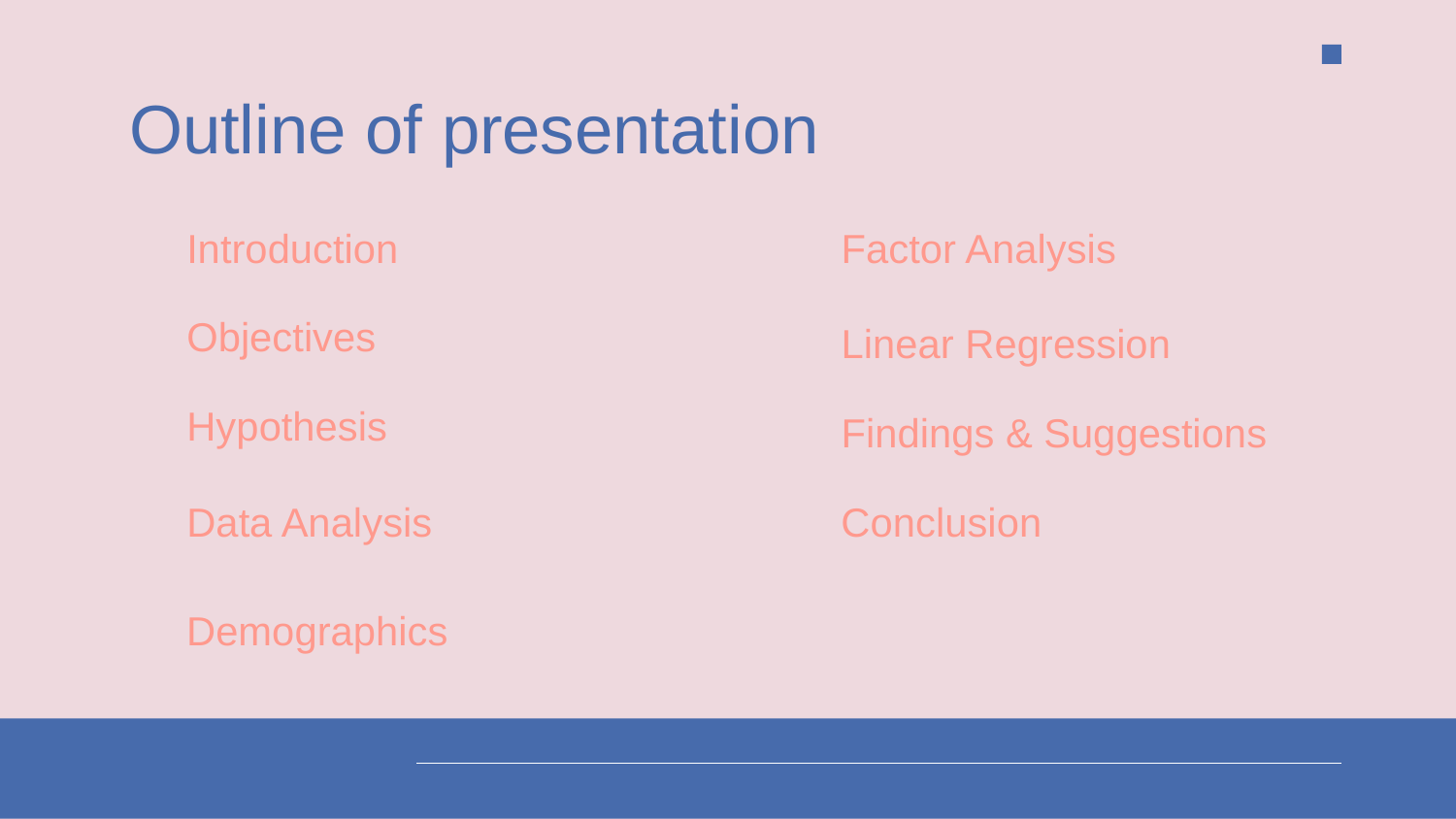

Outline of presentation
# Introduction
Factor Analysis
Objectives
Linear Regression
Hypothesis
Findings & Suggestions
Conclusion
Data Analysis
Demographics